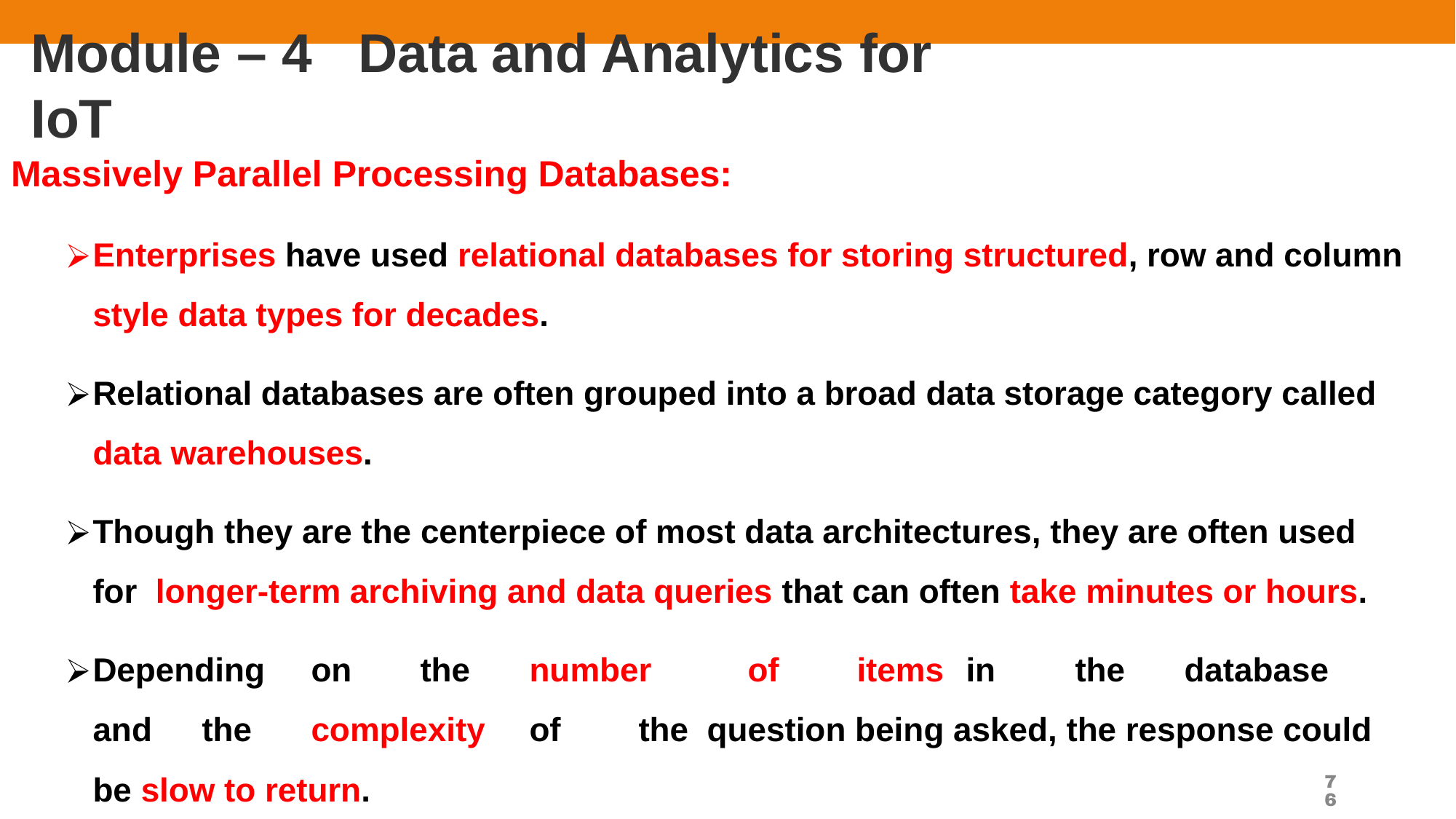

# Module – 4	Data and Analytics for IoT
Massively Parallel Processing Databases:
Enterprises have used relational databases for storing structured, row and column
style data types for decades.
Relational databases are often grouped into a broad data storage category called
data warehouses.
Though they are the centerpiece of most data architectures, they are often used for  longer-term archiving and data queries that can often take minutes or hours.
Depending	on	the	number	of	items	in	the	database	and	the	complexity	of	the  question being asked, the response could be slow to return.
76